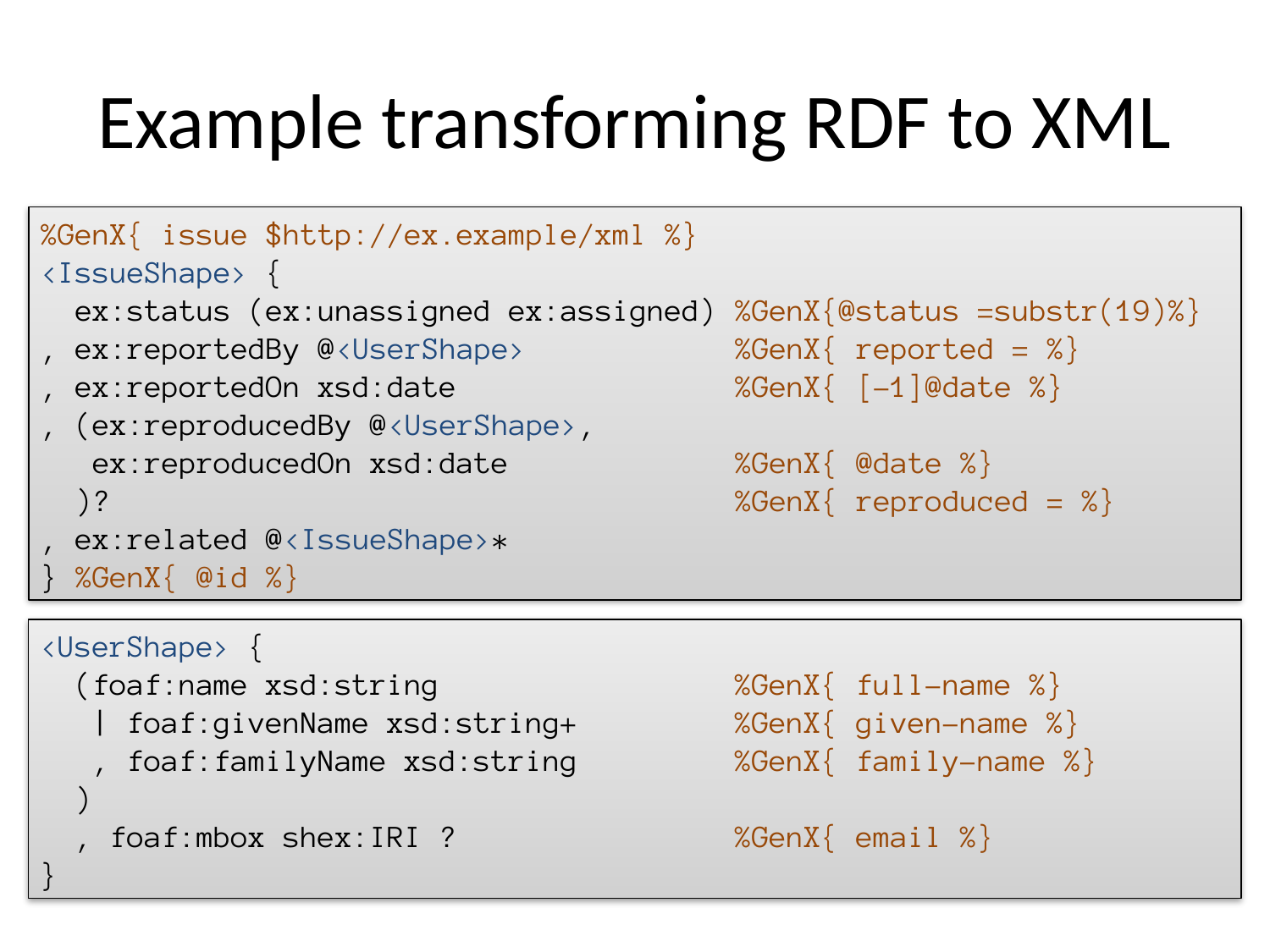

# Example transforming RDF to XML
%GenX{ issue $http://ex.example/xml %}
<IssueShape> {
  ex:status (ex:unassigned ex:assigned) %GenX{@status =substr(19)%}
, ex:reportedBy @<UserShape>            %GenX{ reported = %}
, ex:reportedOn xsd:date                %GenX{ [-1]@date %}
, (ex:reproducedBy @<UserShape>,
   ex:reproducedOn xsd:date             %GenX{ @date %}
  )?                                    %GenX{ reproduced = %}
, ex:related @<IssueShape>*
} %GenX{ @id %}
<UserShape> {
  (foaf:name xsd:string                 %GenX{ full-name %}
   | foaf:givenName xsd:string+         %GenX{ given-name %}
   , foaf:familyName xsd:string         %GenX{ family-name %}
  )
  , foaf:mbox shex:IRI ?                %GenX{ email %}
}